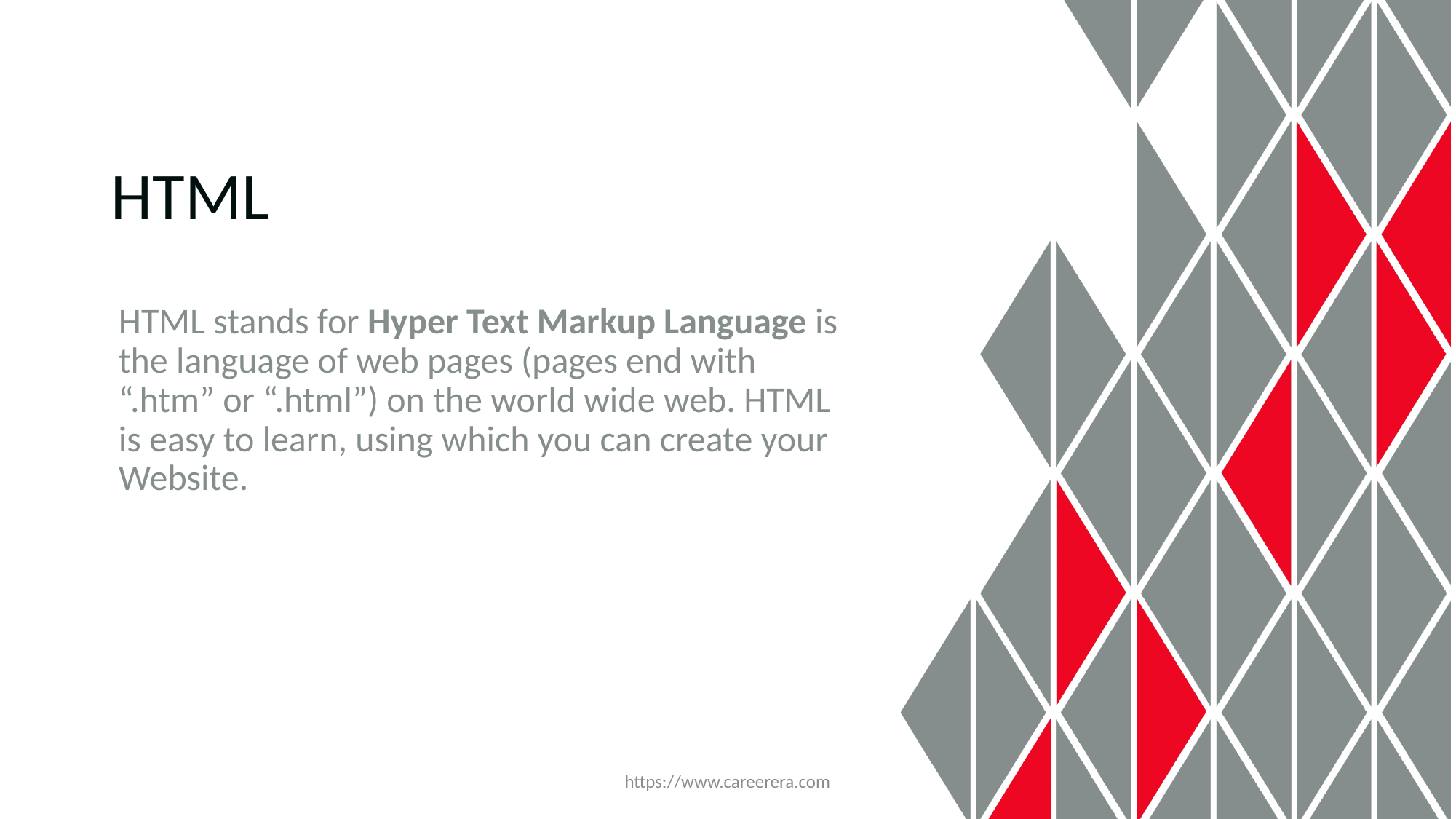

# HTML
HTML stands for Hyper Text Markup Language is the language of web pages (pages end with “.htm” or “.html”) on the world wide web. HTML is easy to learn, using which you can create your Website.
https://www.careerera.com
2